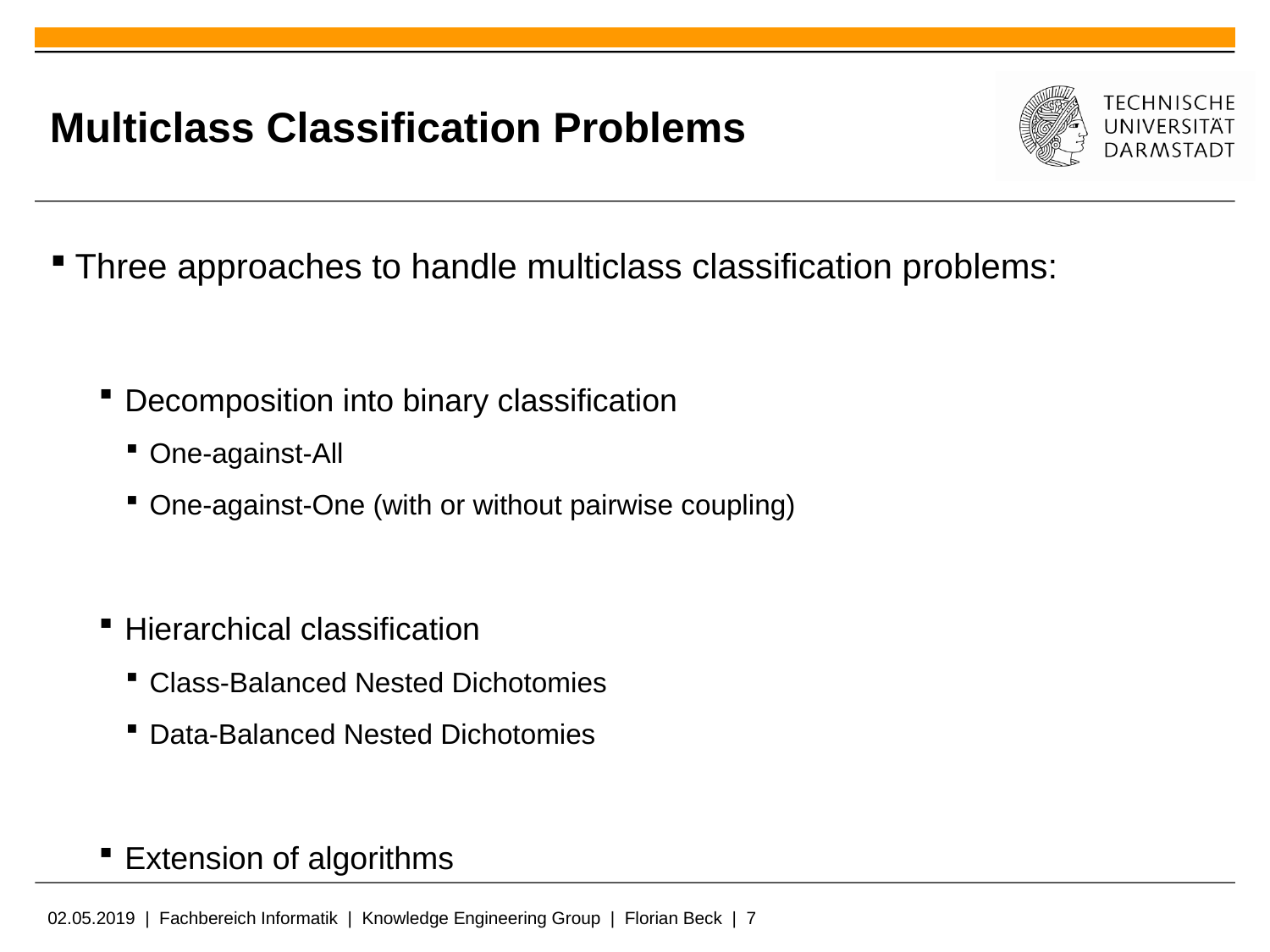

# Multiclass Classification Problems
Three approaches to handle multiclass classification problems:

Decomposition into binary classification
One-against-All
One-against-One (with or without pairwise coupling)

Hierarchical classification
Class-Balanced Nested Dichotomies
Data-Balanced Nested Dichotomies

Extension of algorithms